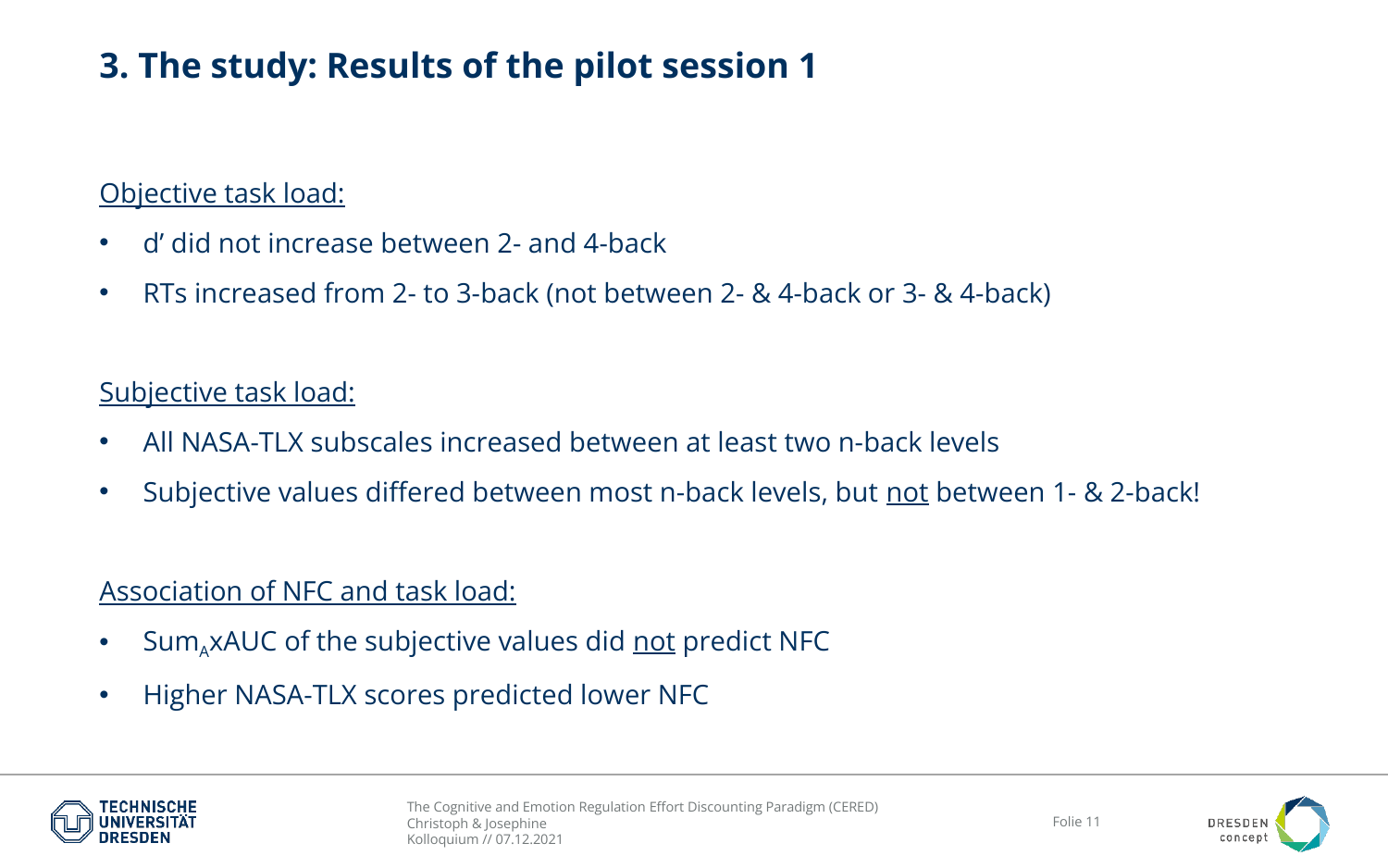

# 3. The study: Results of the pilot session 1
Objective task load:
d’ did not increase between 2- and 4-back
RTs increased from 2- to 3-back (not between 2- & 4-back or 3- & 4-back)

Subjective task load:
All NASA-TLX subscales increased between at least two n-back levels
Subjective values differed between most n-back levels, but not between 1- & 2-back!

Association of NFC and task load:
SumAxAUC of the subjective values did not predict NFC
Higher NASA-TLX scores predicted lower NFC